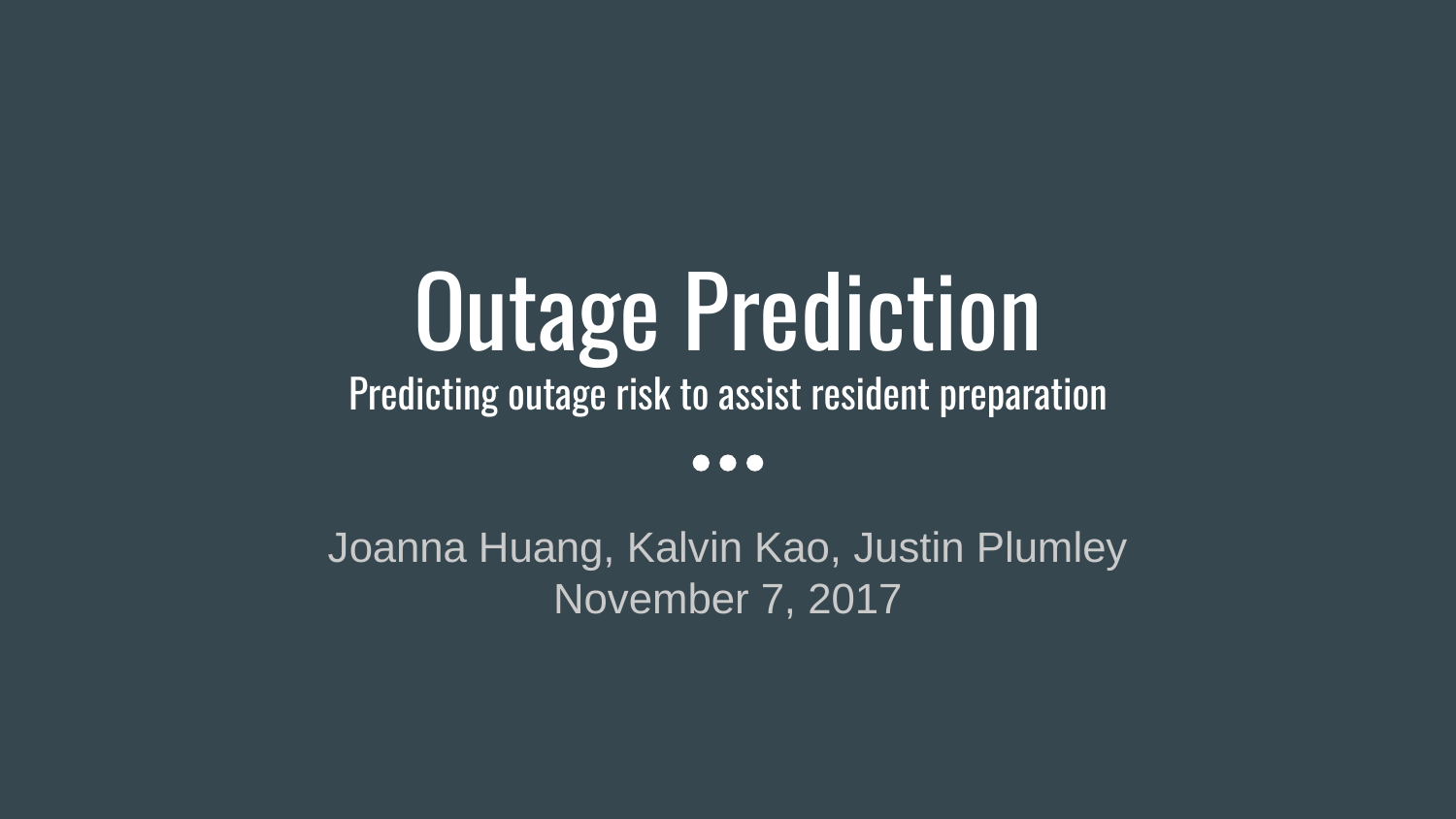

# Outage Prediction
Predicting outage risk to assist resident preparation
Joanna Huang, Kalvin Kao, Justin Plumley
November 7, 2017